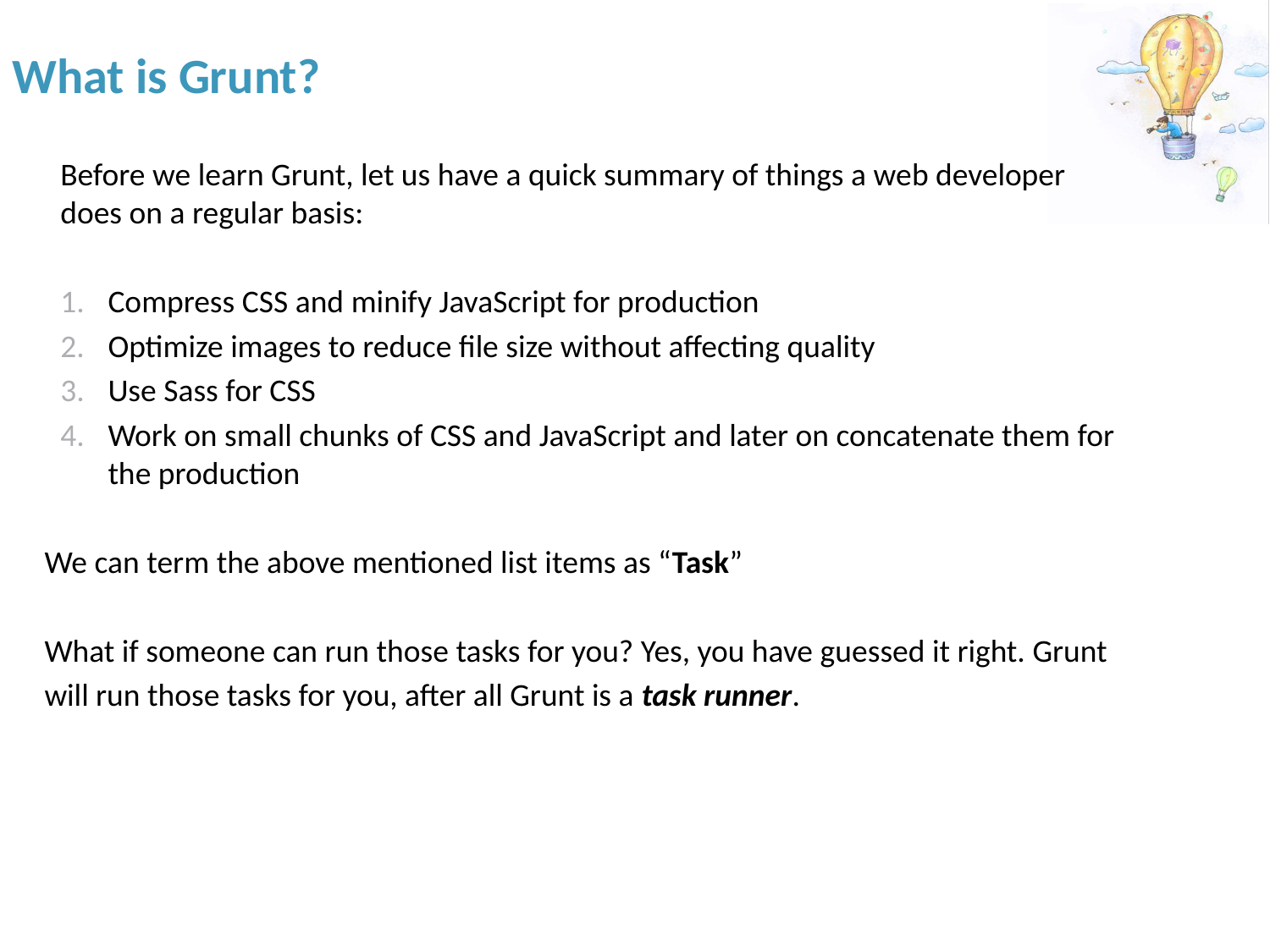

What is Grunt?
Before we learn Grunt, let us have a quick summary of things a web developer does on a regular basis:

Compress CSS and minify JavaScript for production
Optimize images to reduce file size without affecting quality
Use Sass for CSS
Work on small chunks of CSS and JavaScript and later on concatenate them for the production

	We can term the above mentioned list items as “Task”

	What if someone can run those tasks for you? Yes, you have guessed it right. Grunt
	will run those tasks for you, after all Grunt is a task runner.